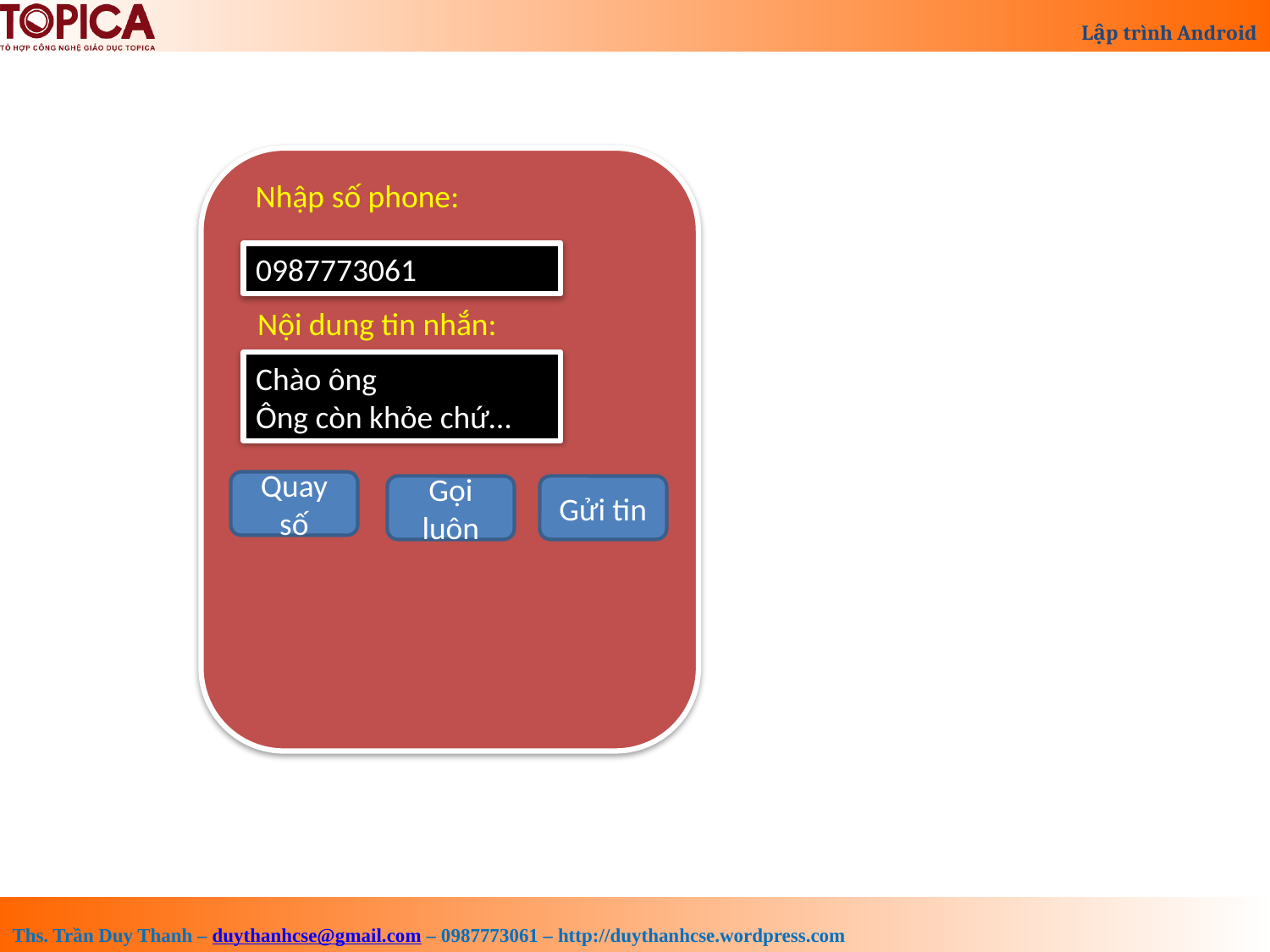

Nhập số phone:
0987773061
Nội dung tin nhắn:
Chào ông
Ông còn khỏe chứ…
Quay số
Gọi luôn
Gửi tin